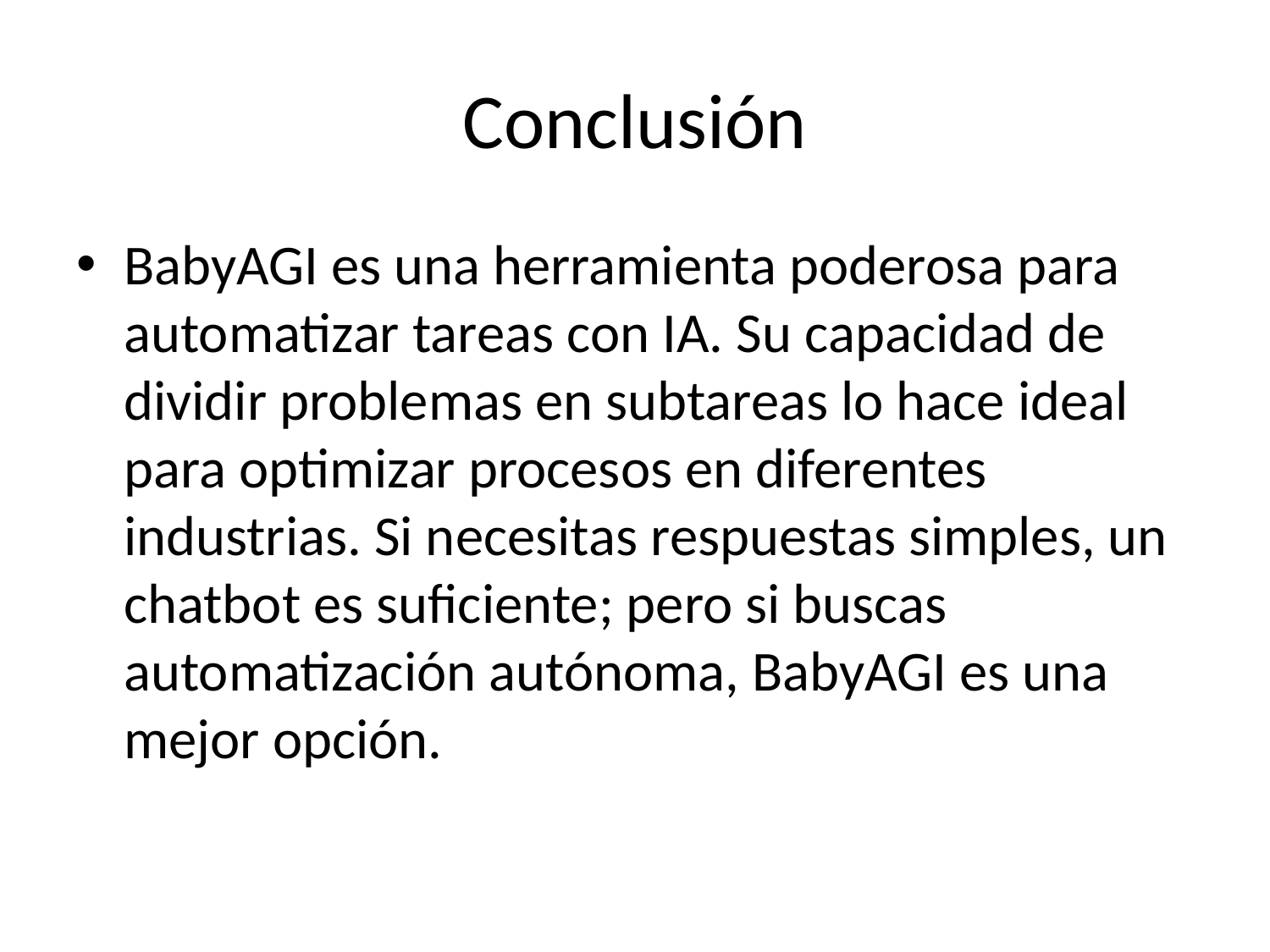

# Conclusión
BabyAGI es una herramienta poderosa para automatizar tareas con IA. Su capacidad de dividir problemas en subtareas lo hace ideal para optimizar procesos en diferentes industrias. Si necesitas respuestas simples, un chatbot es suficiente; pero si buscas automatización autónoma, BabyAGI es una mejor opción.